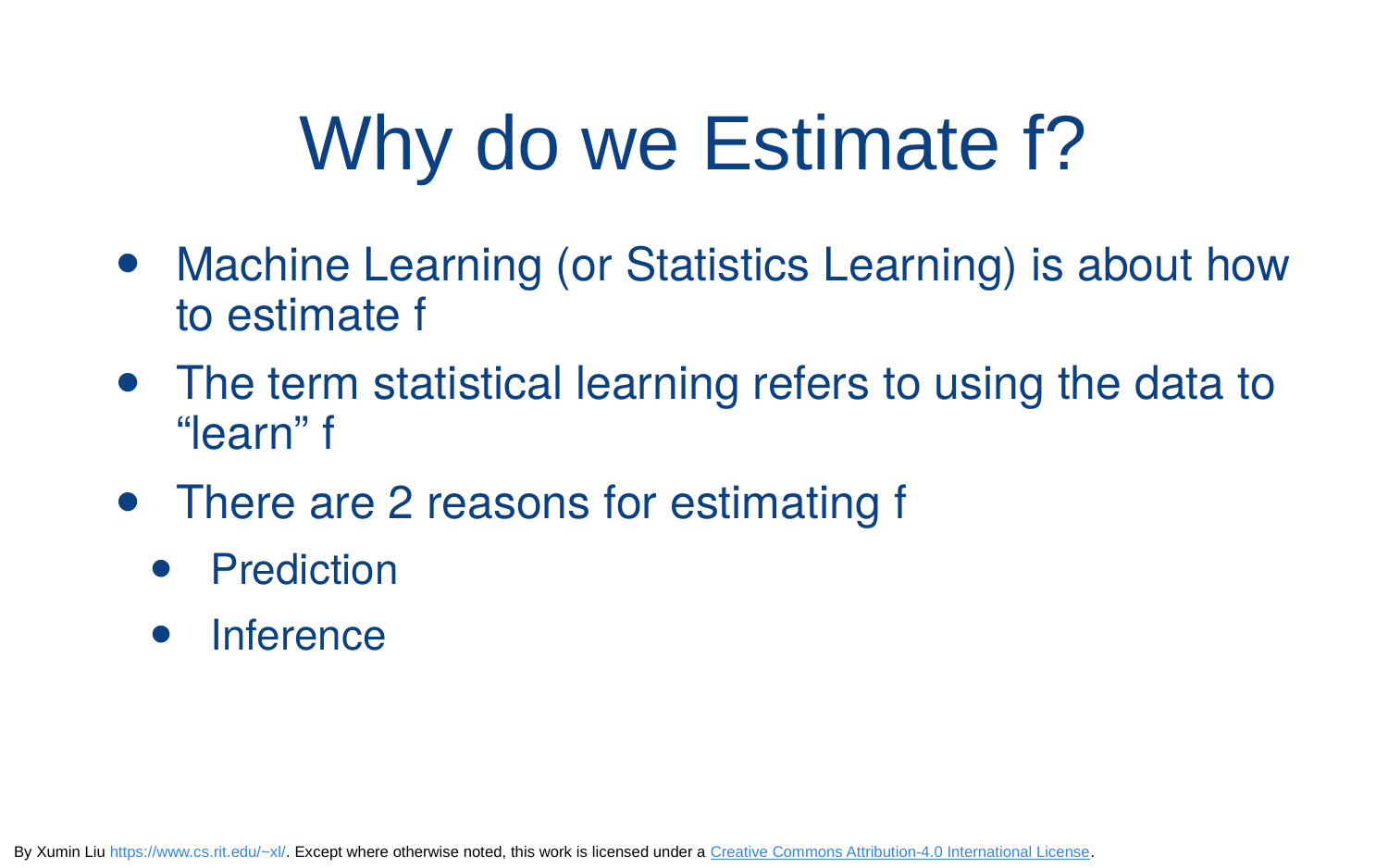

# Why do we Estimate f?
Machine Learning (or Statistics Learning) is about how to estimate f
The term statistical learning refers to using the data to “learn” f
There are 2 reasons for estimating f
Prediction
Inference